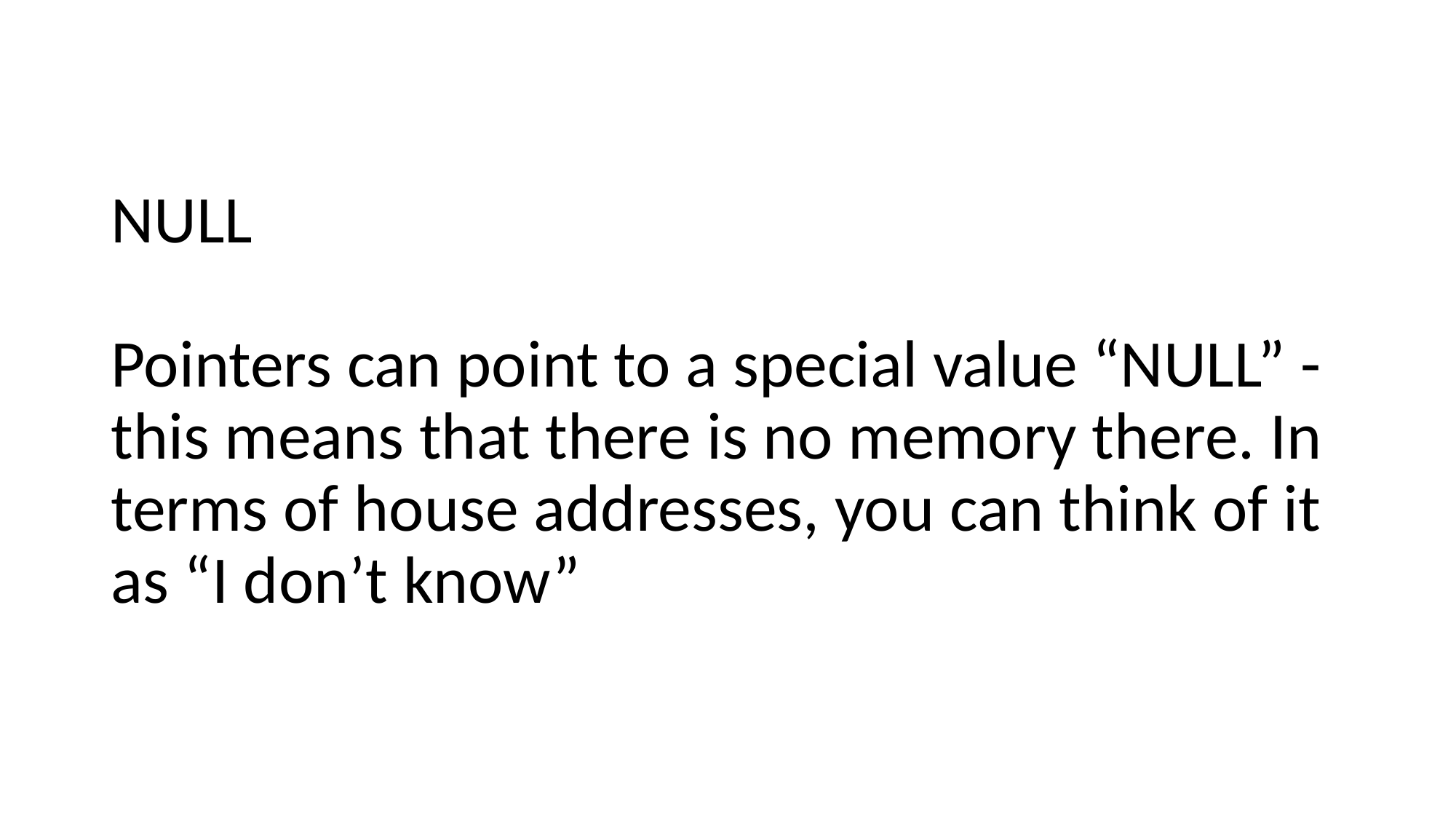

# NULL Pointers can point to a special value “NULL” - this means that there is no memory there. In terms of house addresses, you can think of it as “I don’t know”